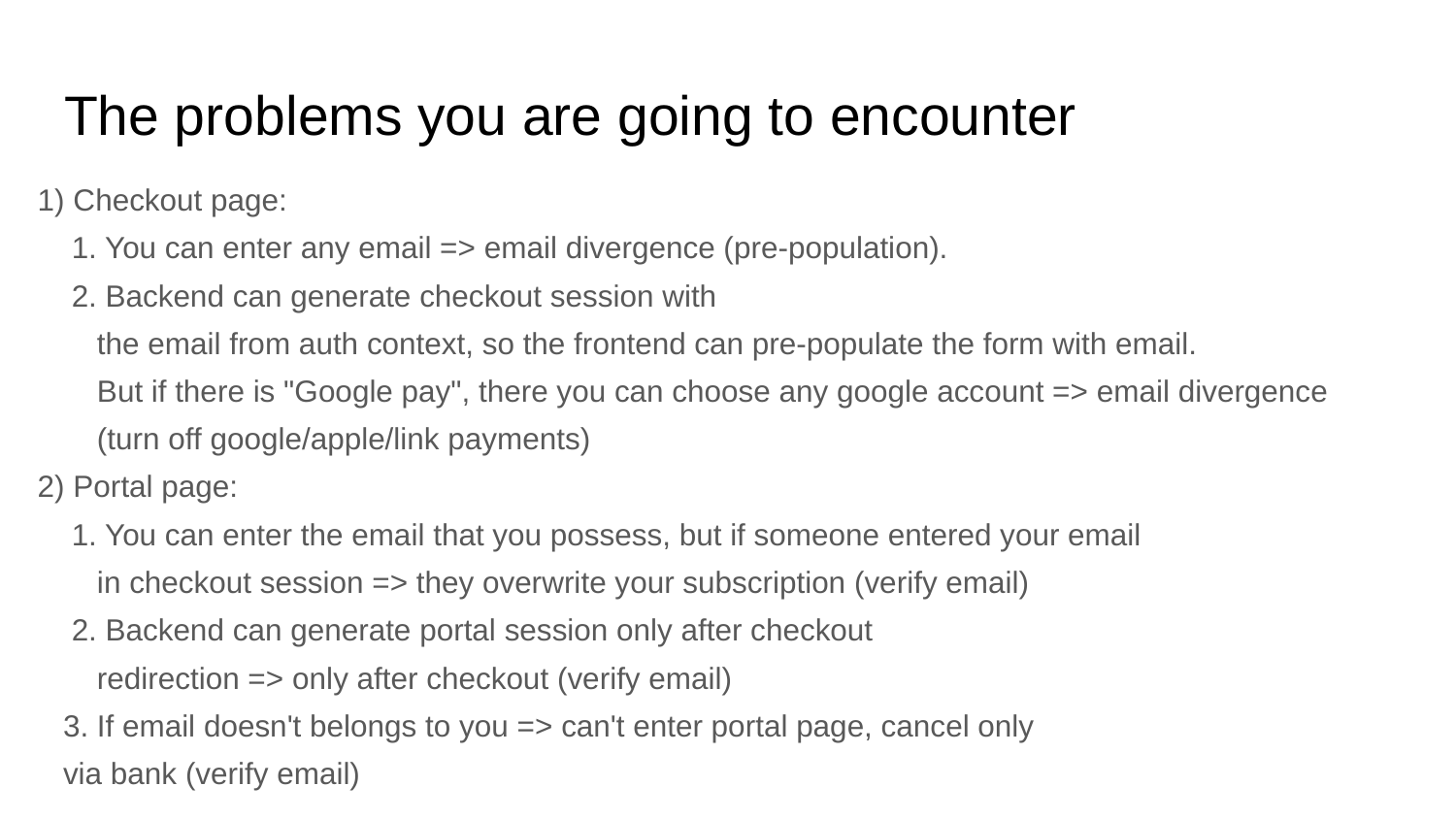

# The problems you are going to encounter
1) Checkout page:
    1. You can enter any email => email divergence (pre-population).
    2. Backend can generate checkout session with
       the email from auth context, so the frontend can pre-populate the form with email.
       But if there is "Google pay", there you can choose any google account => email divergence
       (turn off google/apple/link payments)
2) Portal page:
    1. You can enter the email that you possess, but if someone entered your email
       in checkout session => they overwrite your subscription (verify email)
    2. Backend can generate portal session only after checkout
       redirection => only after checkout (verify email)
   3. If email doesn't belongs to you => can't enter portal page, cancel only
   via bank (verify email)